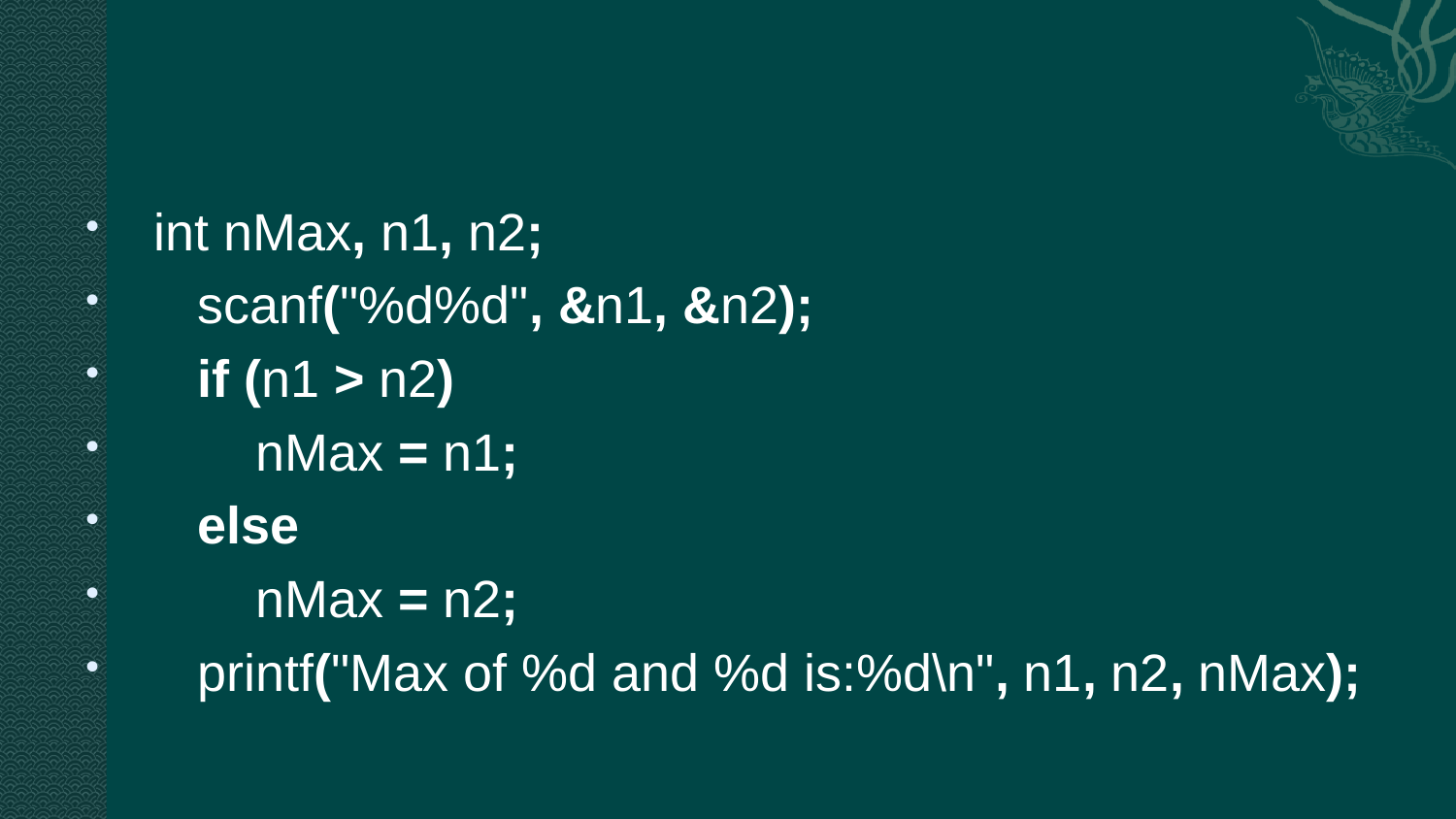

#
 int nMax, n1, n2;
    scanf("%d%d", &n1, &n2);
    if (n1 > n2)
        nMax = n1;
    else
        nMax = n2;
    printf("Max of %d and %d is:%d\n", n1, n2, nMax);